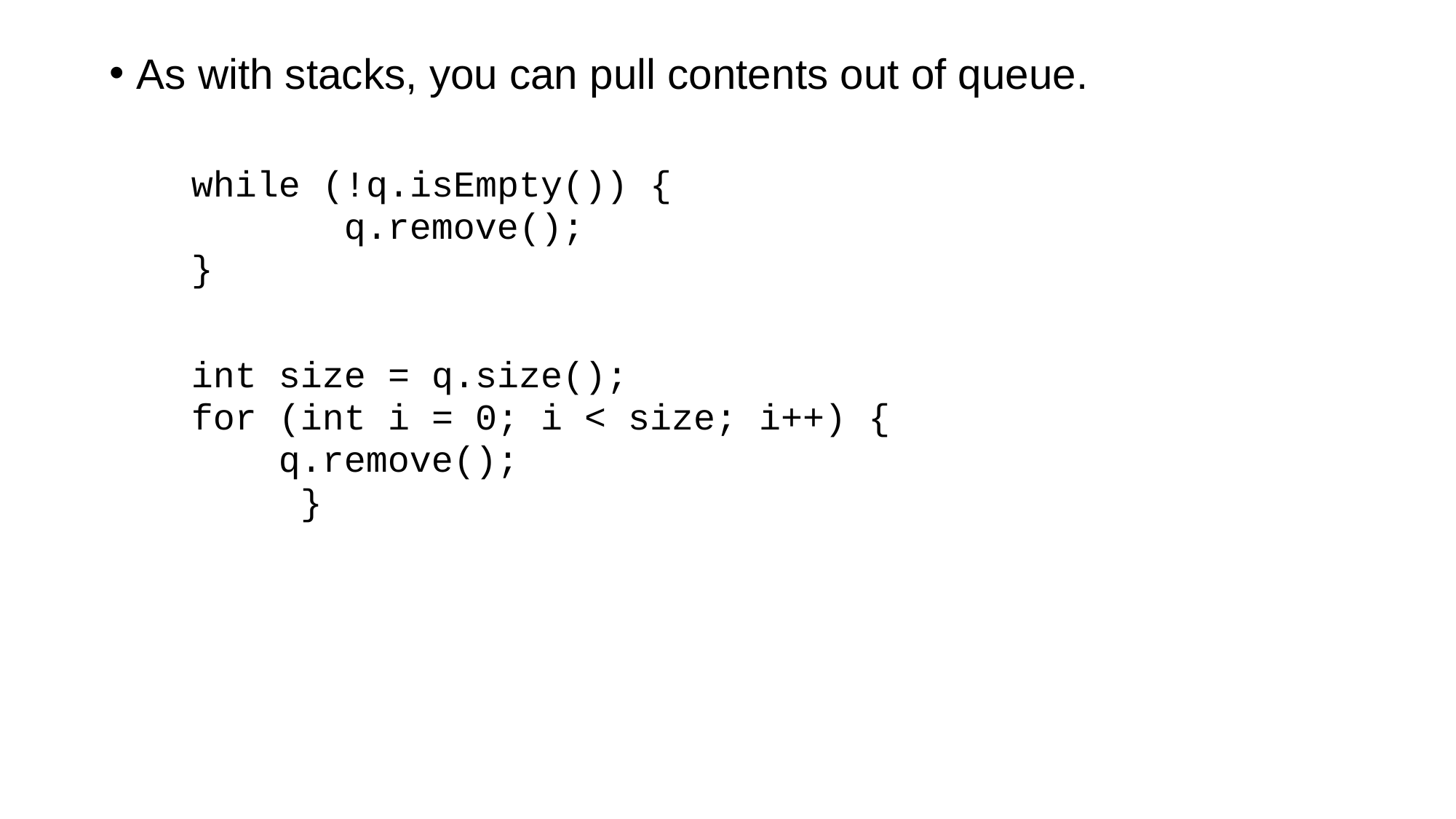

As with stacks, you can pull contents out of queue.

	while (!q.isEmpty()) {
	       q.remove();
	}

	int size = q.size();
	for (int i = 0; i < size; i++) {
	    q.remove();
	 	}